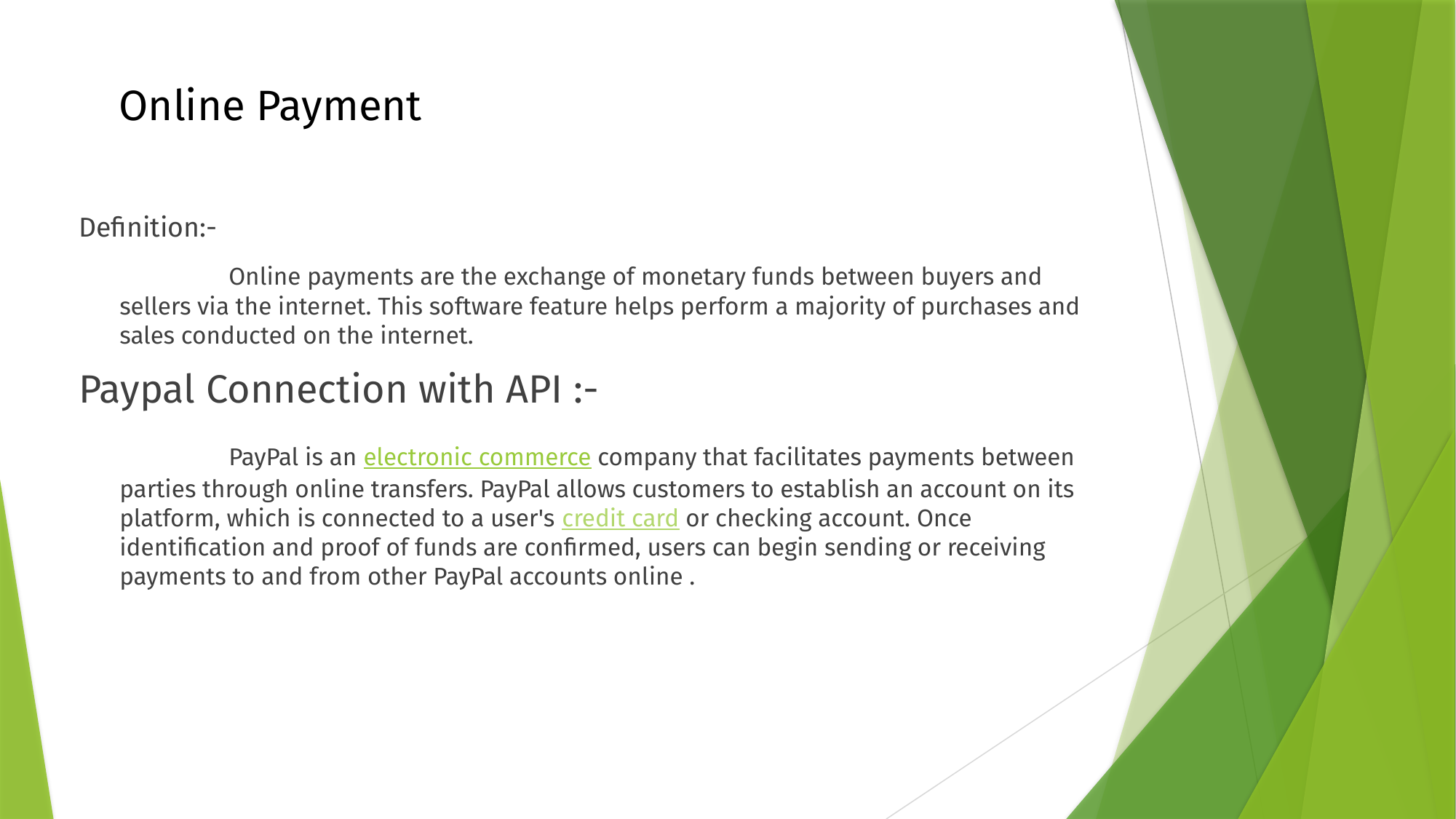

# Online Payment
Definition:-
		Online payments are the exchange of monetary funds between buyers and sellers via the internet. This software feature helps perform a majority of purchases and sales conducted on the internet.
Paypal Connection with API :-
		PayPal is an electronic commerce company that facilitates payments between parties through online transfers. PayPal allows customers to establish an account on its platform, which is connected to a user's credit card or checking account. Once identification and proof of funds are confirmed, users can begin sending or receiving payments to and from other PayPal accounts online .